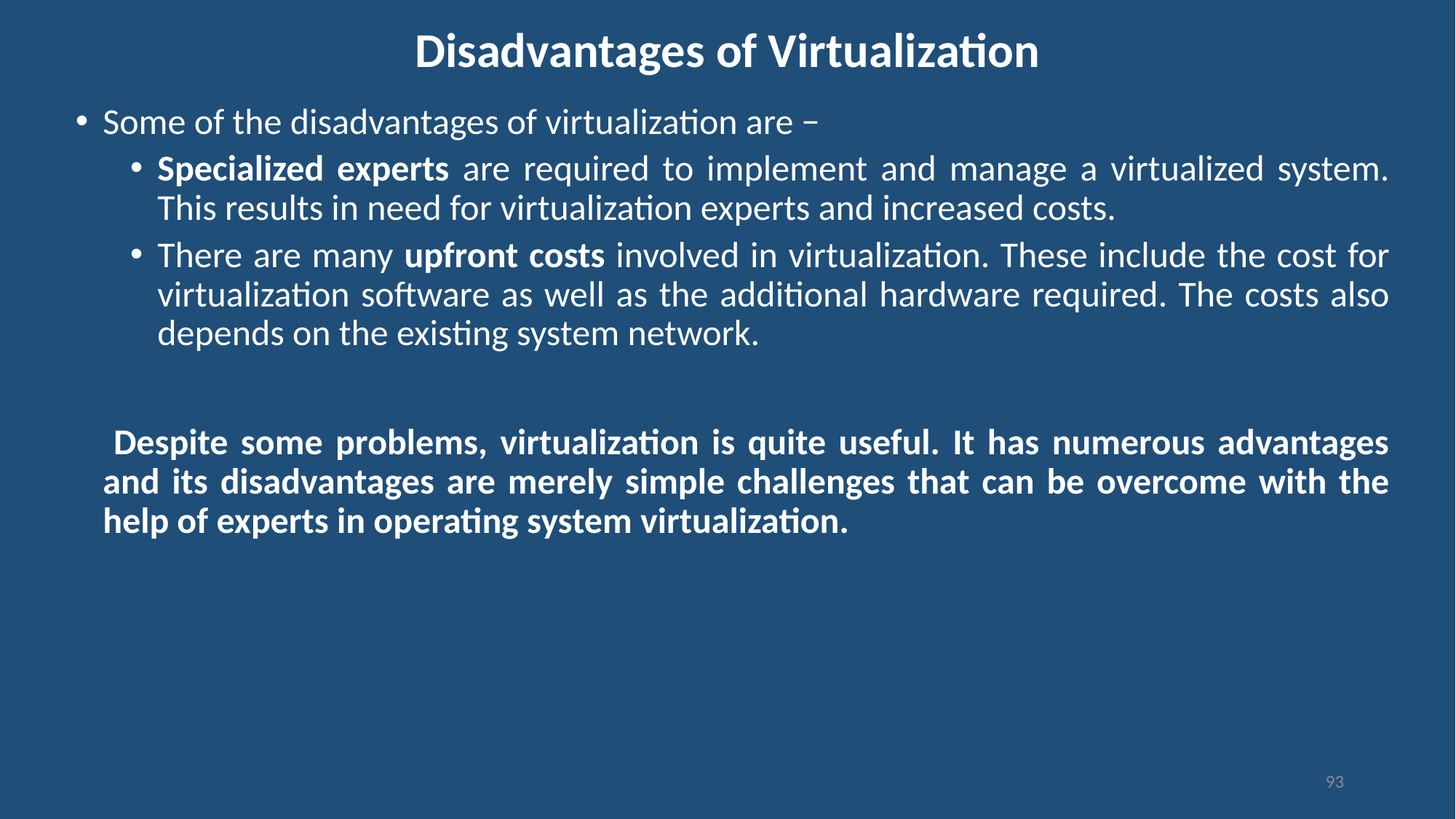

# Disadvantages of Virtualization
Some of the disadvantages of virtualization are −
Specialized experts are required to implement and manage a virtualized system. This results in need for virtualization experts and increased costs.
There are many upfront costs involved in virtualization. These include the cost for virtualization software as well as the additional hardware required. The costs also depends on the existing system network.

   Despite some problems, virtualization is quite useful. It has numerous advantages and its disadvantages are merely simple challenges that can be overcome with the help of experts in operating system virtualization.

93